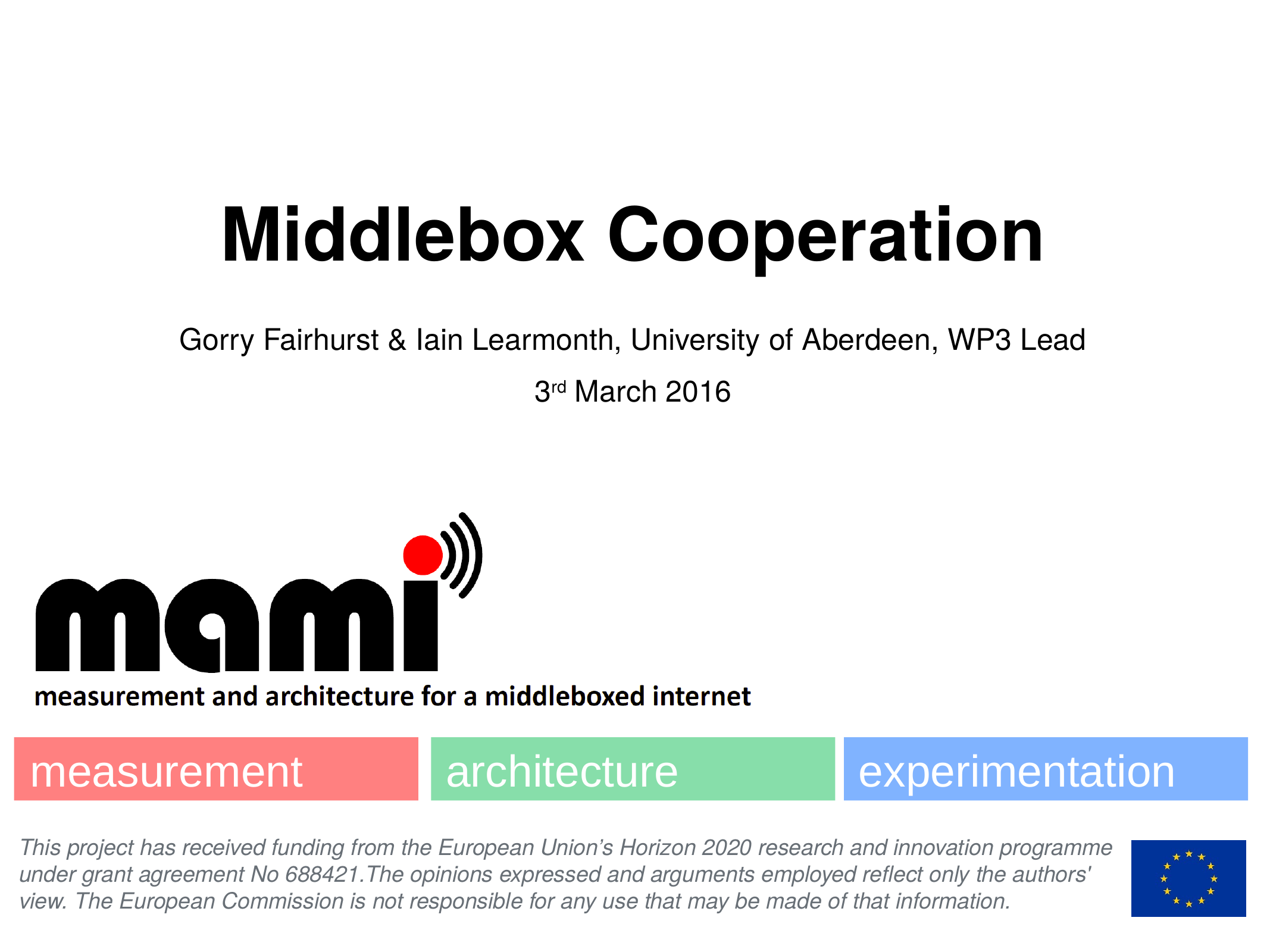

# Middlebox Cooperation
Gorry Fairhurst & Iain Learmonth, University of Aberdeen, WP3 Lead
3rd March 2016